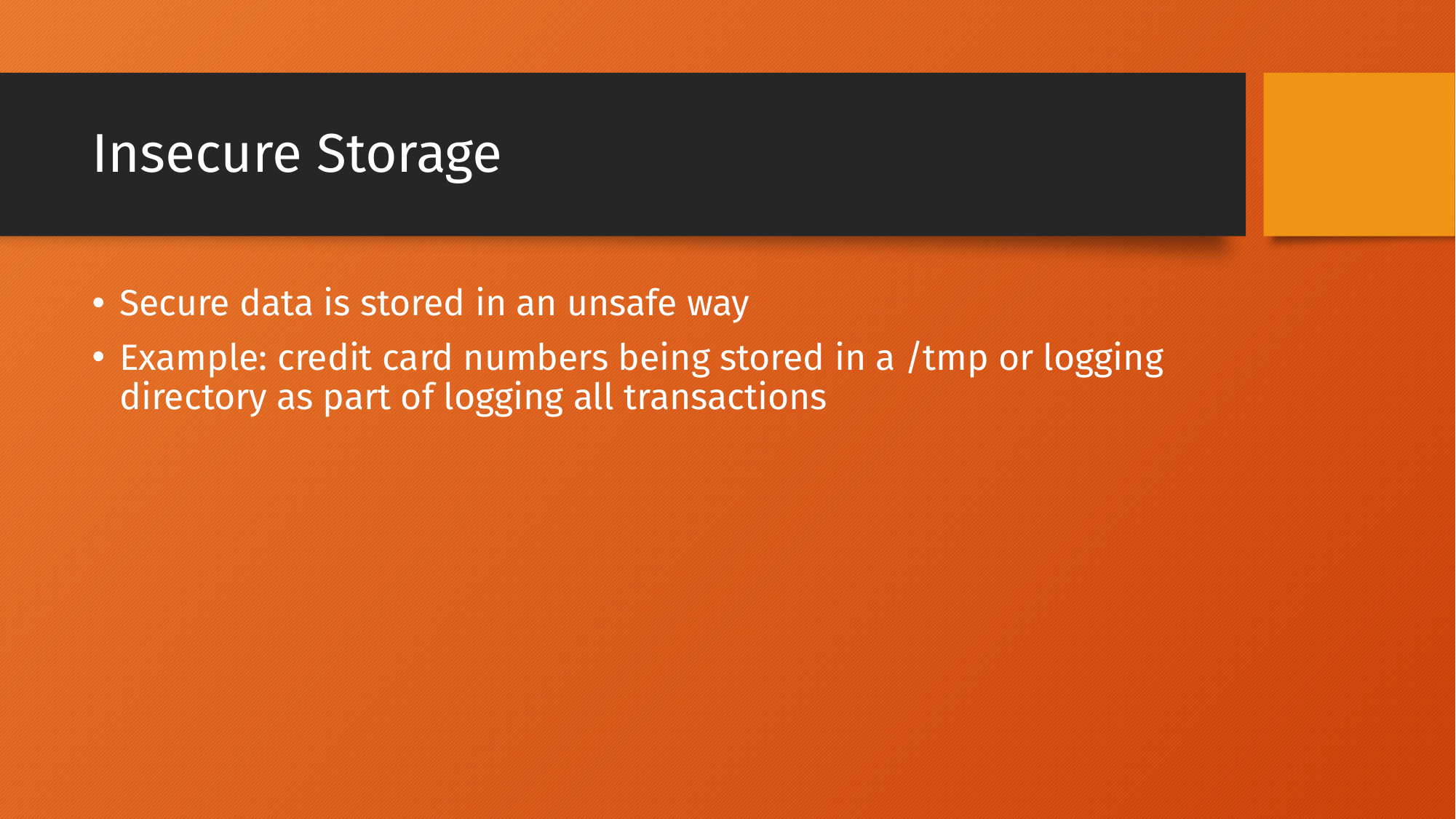

# Insecure Storage
Secure data is stored in an unsafe way
Example: credit card numbers being stored in a /tmp or logging directory as part of logging all transactions